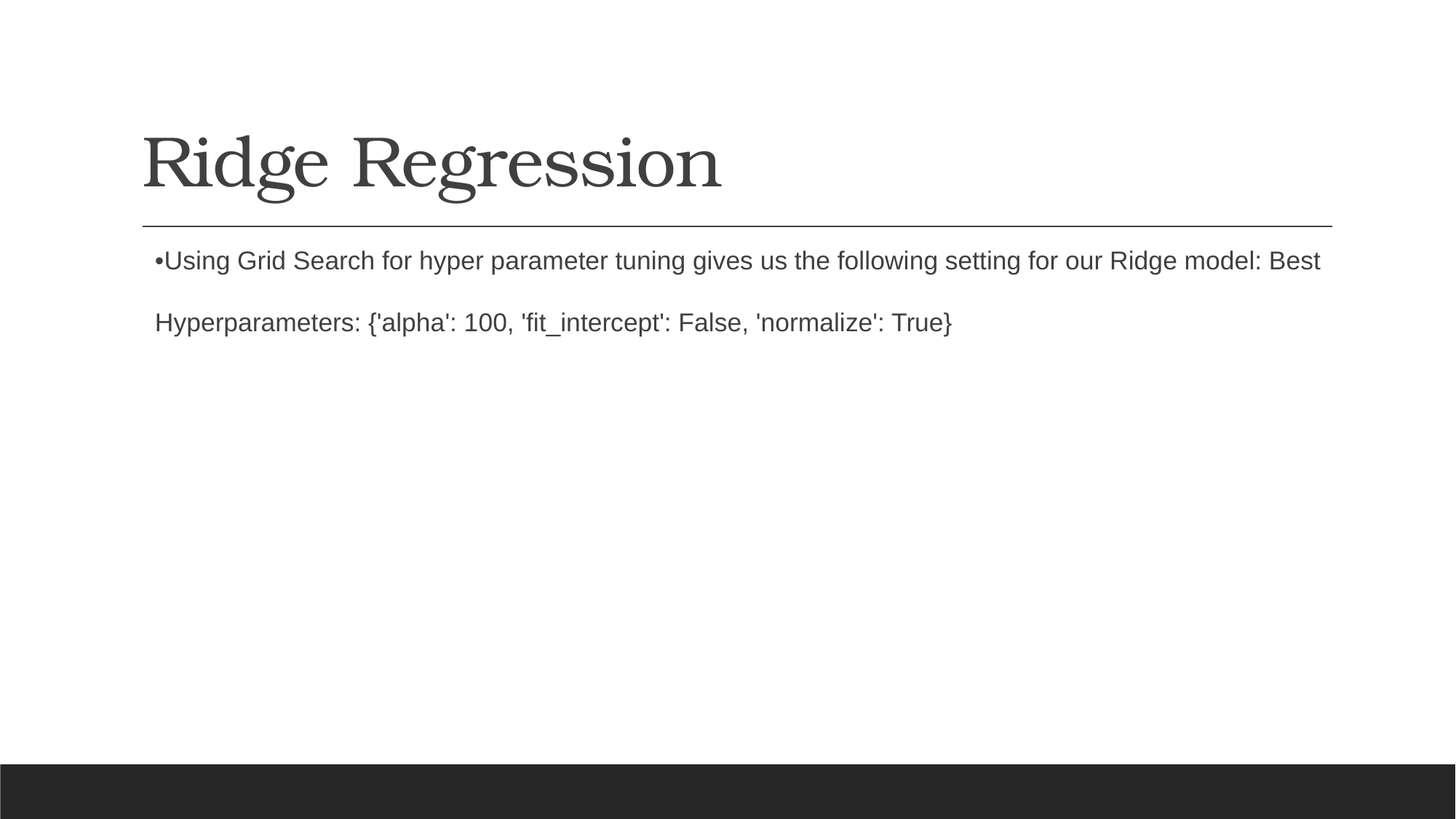

# Ridge Regression
•Using Grid Search for hyper parameter tuning gives us the following setting for our Ridge model: Best Hyperparameters: {'alpha': 100, 'fit_intercept': False, 'normalize': True}